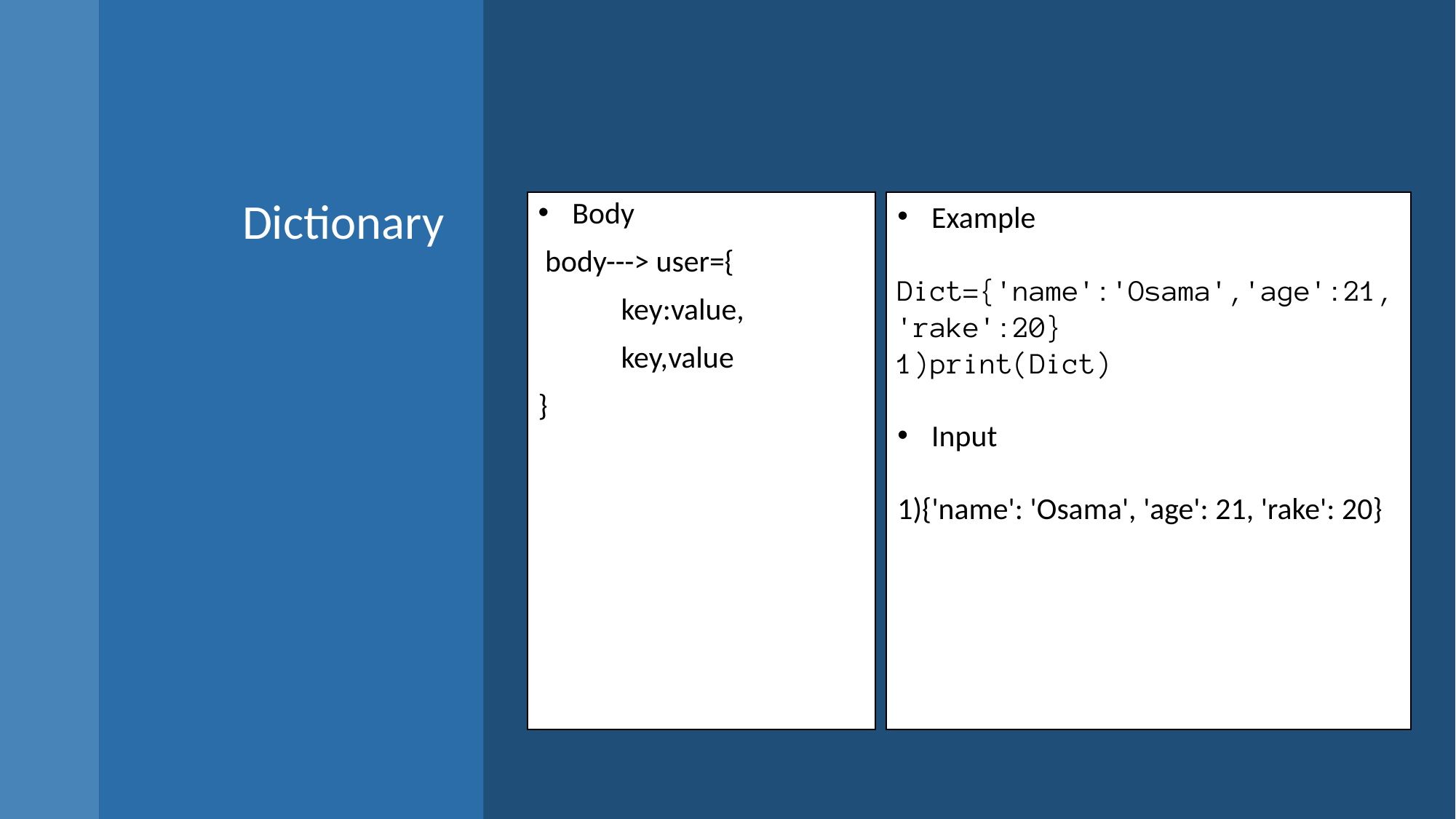

# Dictionary
Body
 body---> user={
            key:value,
            key,value
}

Example

Dict={'name':'Osama','age':21,'rake':20}
1)print(Dict)

Input

1){'name': 'Osama', 'age': 21, 'rake': 20}